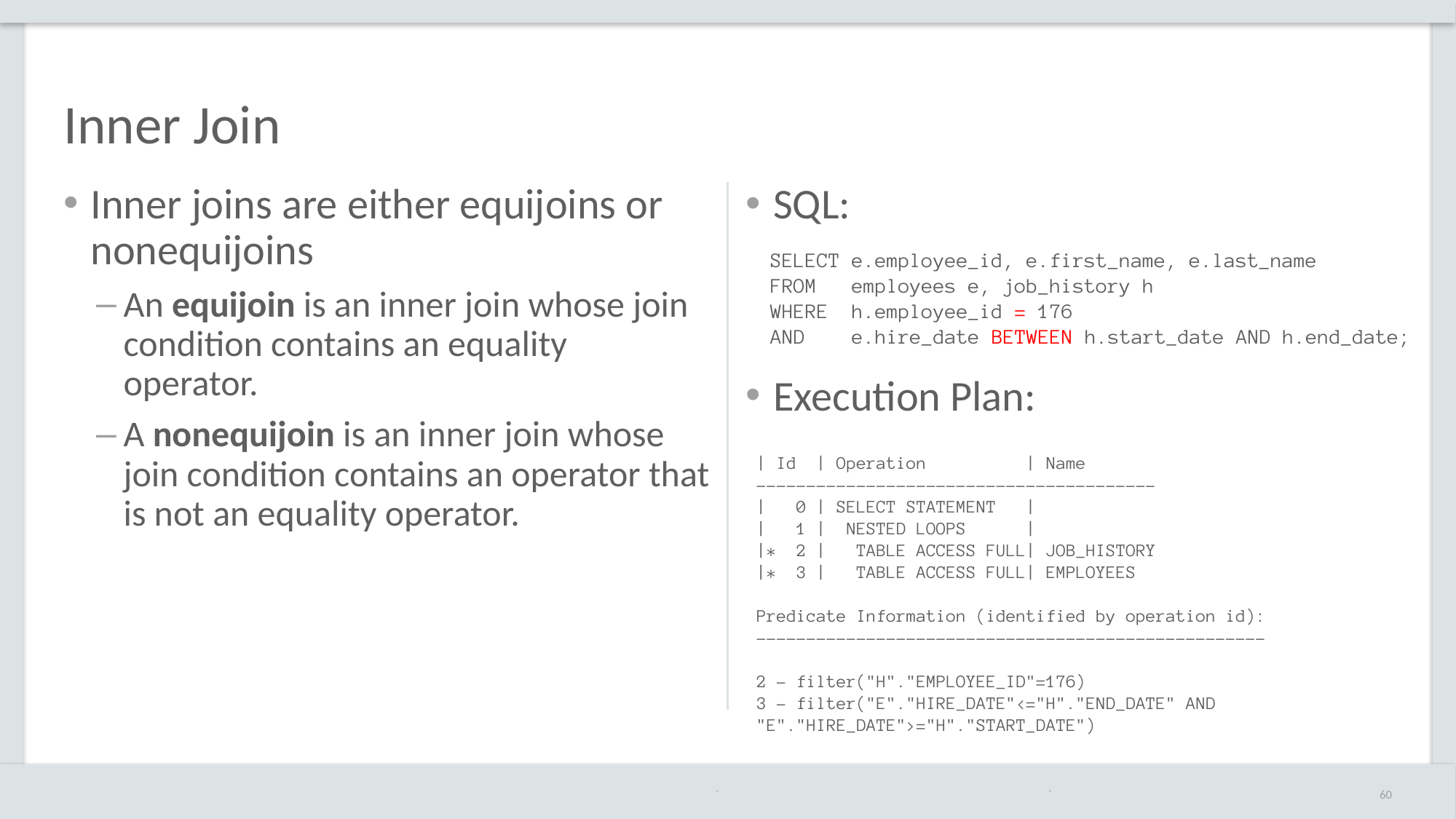

# Inner Join
Inner joins are either equijoins or nonequijoins
An equijoin is an inner join whose join condition contains an equality operator.
A nonequijoin is an inner join whose join condition contains an operator that is not an equality operator.

SQL:

Execution Plan:

SELECT e.employee_id, e.first_name, e.last_name
FROM   employees e, job_history h
WHERE  h.employee_id = 176
AND    e.hire_date BETWEEN h.start_date AND h.end_date;
| Id  | Operation          | Name
----------------------------------------
|   0 | SELECT STATEMENT   |
|   1 |  NESTED LOOPS      |
|*  2 |   TABLE ACCESS FULL| JOB_HISTORY
|*  3 |   TABLE ACCESS FULL| EMPLOYEES

Predicate Information (identified by operation id):
---------------------------------------------------

2 - filter("H"."EMPLOYEE_ID"=176)
3 - filter("E"."HIRE_DATE"<="H"."END_DATE" AND
"E"."HIRE_DATE">="H"."START_DATE")
`
60